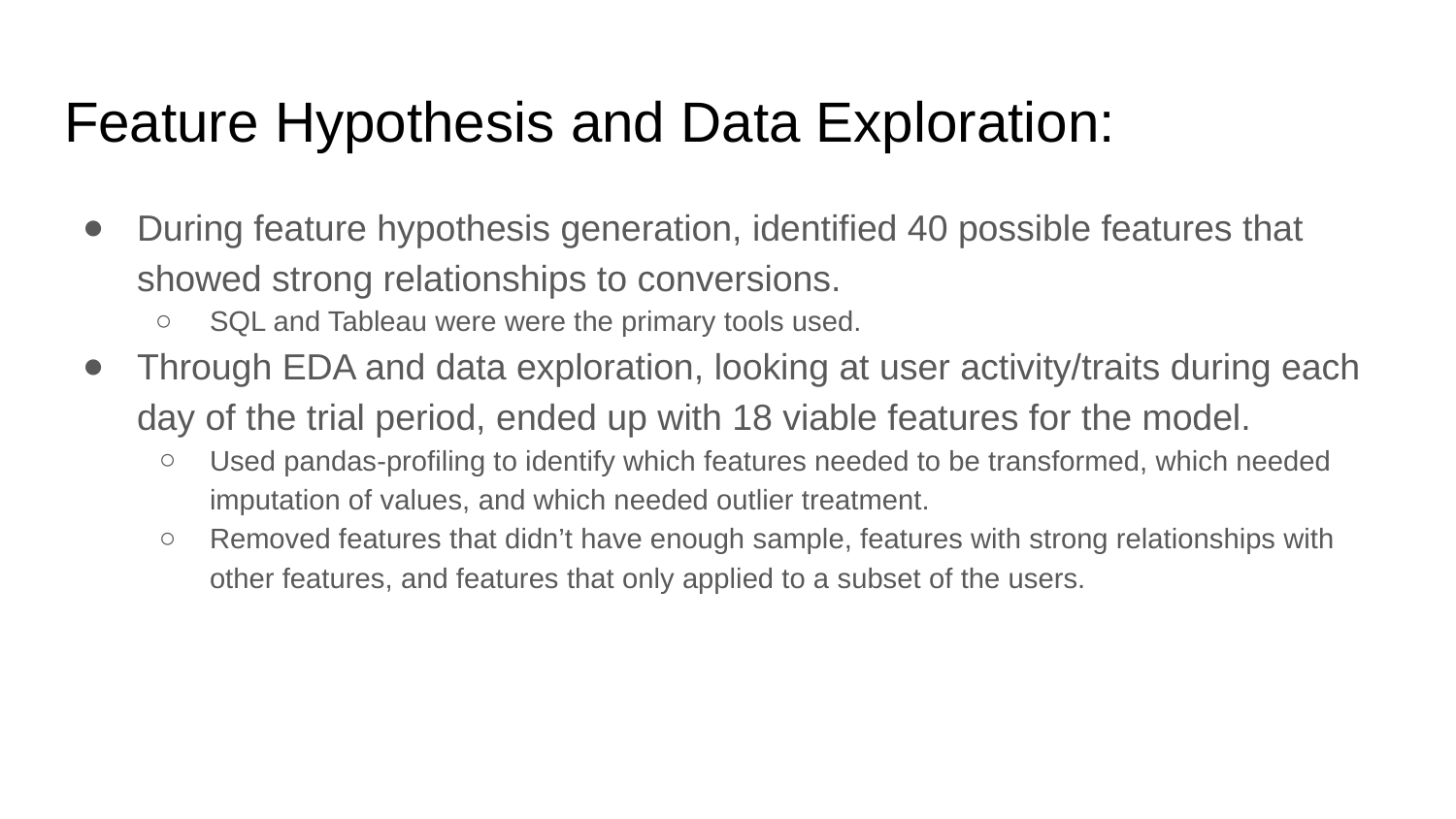

# Feature Hypothesis and Data Exploration:
During feature hypothesis generation, identified 40 possible features that showed strong relationships to conversions.
SQL and Tableau were were the primary tools used.
Through EDA and data exploration, looking at user activity/traits during each day of the trial period, ended up with 18 viable features for the model.
Used pandas-profiling to identify which features needed to be transformed, which needed imputation of values, and which needed outlier treatment.
Removed features that didn’t have enough sample, features with strong relationships with other features, and features that only applied to a subset of the users.